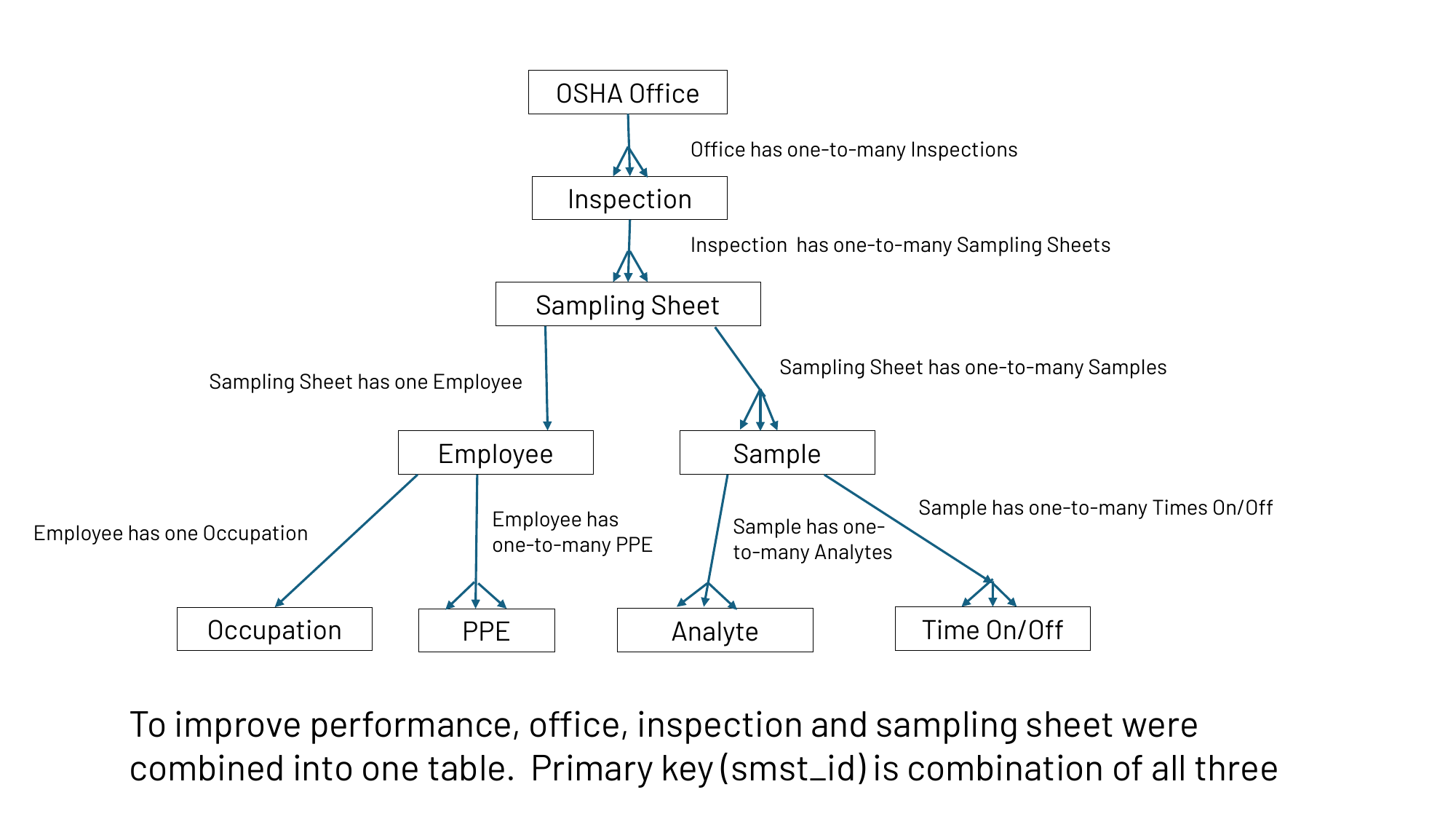

OSHA Office
Office has one-to-many Inspections
Inspection
Inspection  has one-to-many Sampling Sheets
Sampling Sheet
Sampling Sheet has one-to-many Samples
Sampling Sheet has one Employee
Employee
Sample
Sample has one-to-many Times On/Off
Employee has one-to-many PPE
Sample has one-to-many Analytes
Employee has one Occupation
Time On/Off
Occupation
Analyte
PPE
To improve performance, office, inspection and sampling sheet were combined into one table.  Primary key (smst_id) is combination of all three